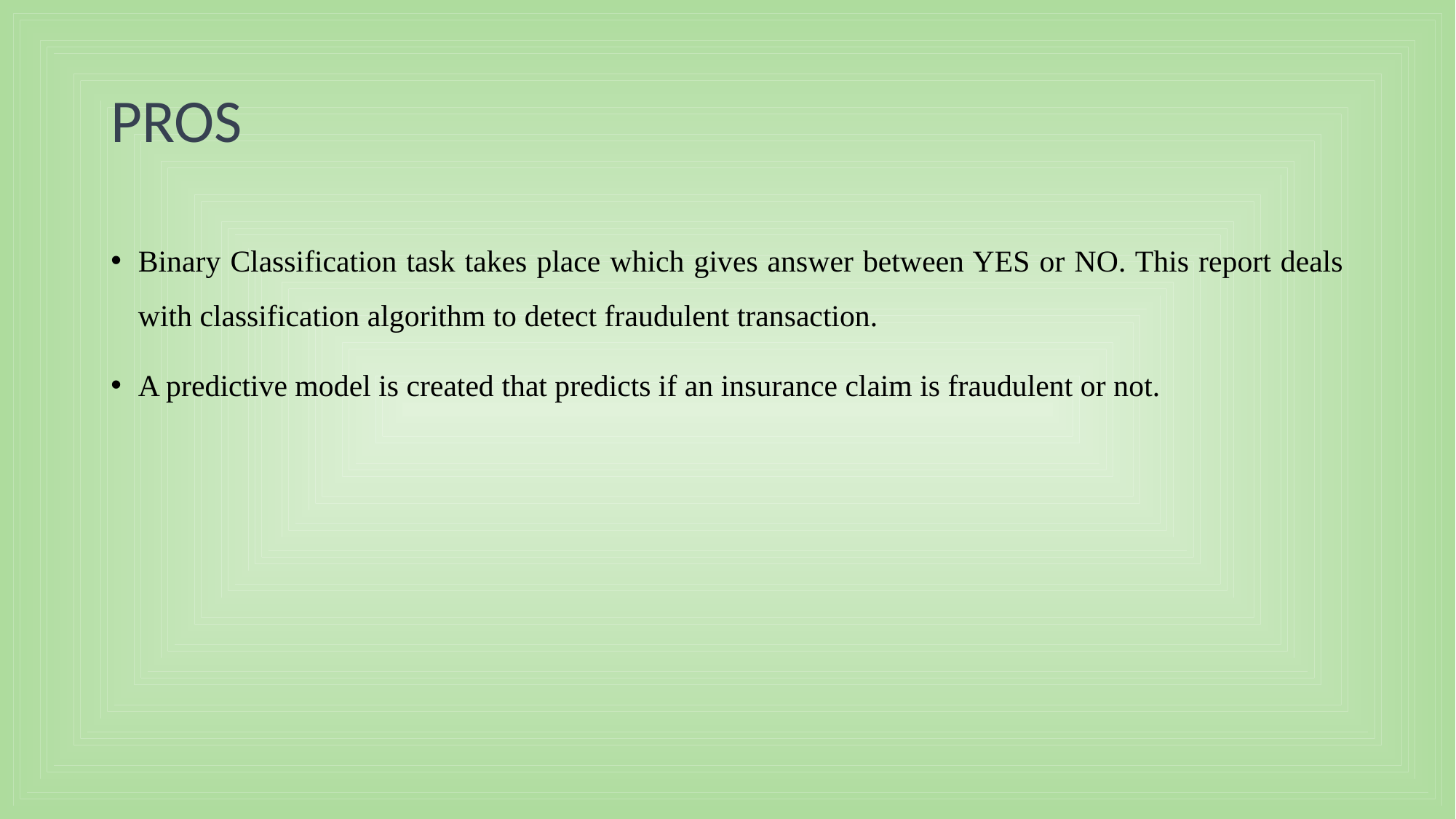

# PROS
Binary Classification task takes place which gives answer between YES or NO. This report deals with classification algorithm to detect fraudulent transaction.
A predictive model is created that predicts if an insurance claim is fraudulent or not.